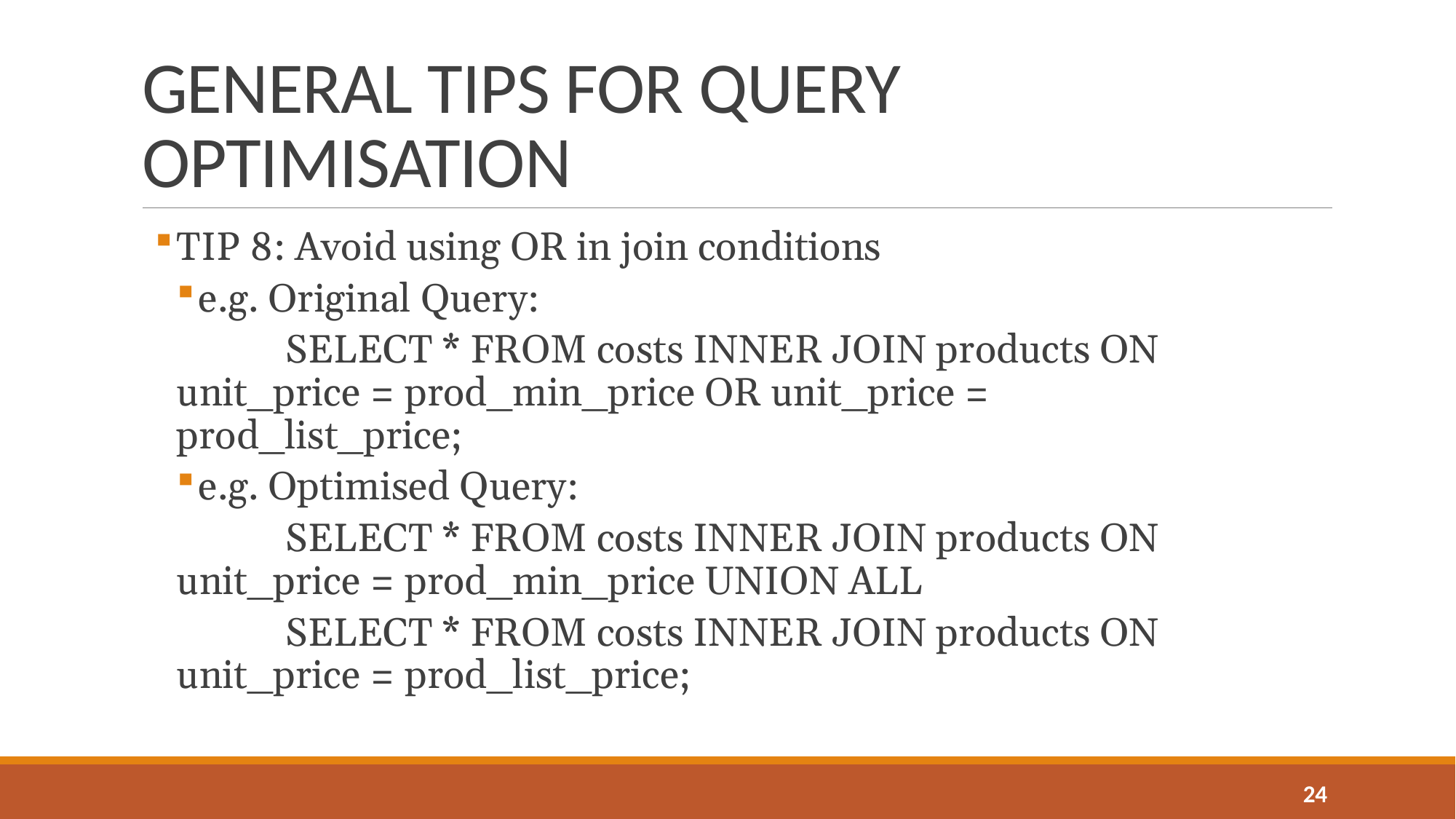

# GENERAL TIPS FOR QUERY OPTIMISATION
TIP 8: Avoid using OR in join conditions
e.g. Original Query:
	SELECT * FROM costs INNER JOIN products ON 	unit_price = prod_min_price OR unit_price = 	prod_list_price;
e.g. Optimised Query:
	SELECT * FROM costs INNER JOIN products ON 	unit_price = prod_min_price UNION ALL
	SELECT * FROM costs INNER JOIN products ON 	unit_price = prod_list_price;
24